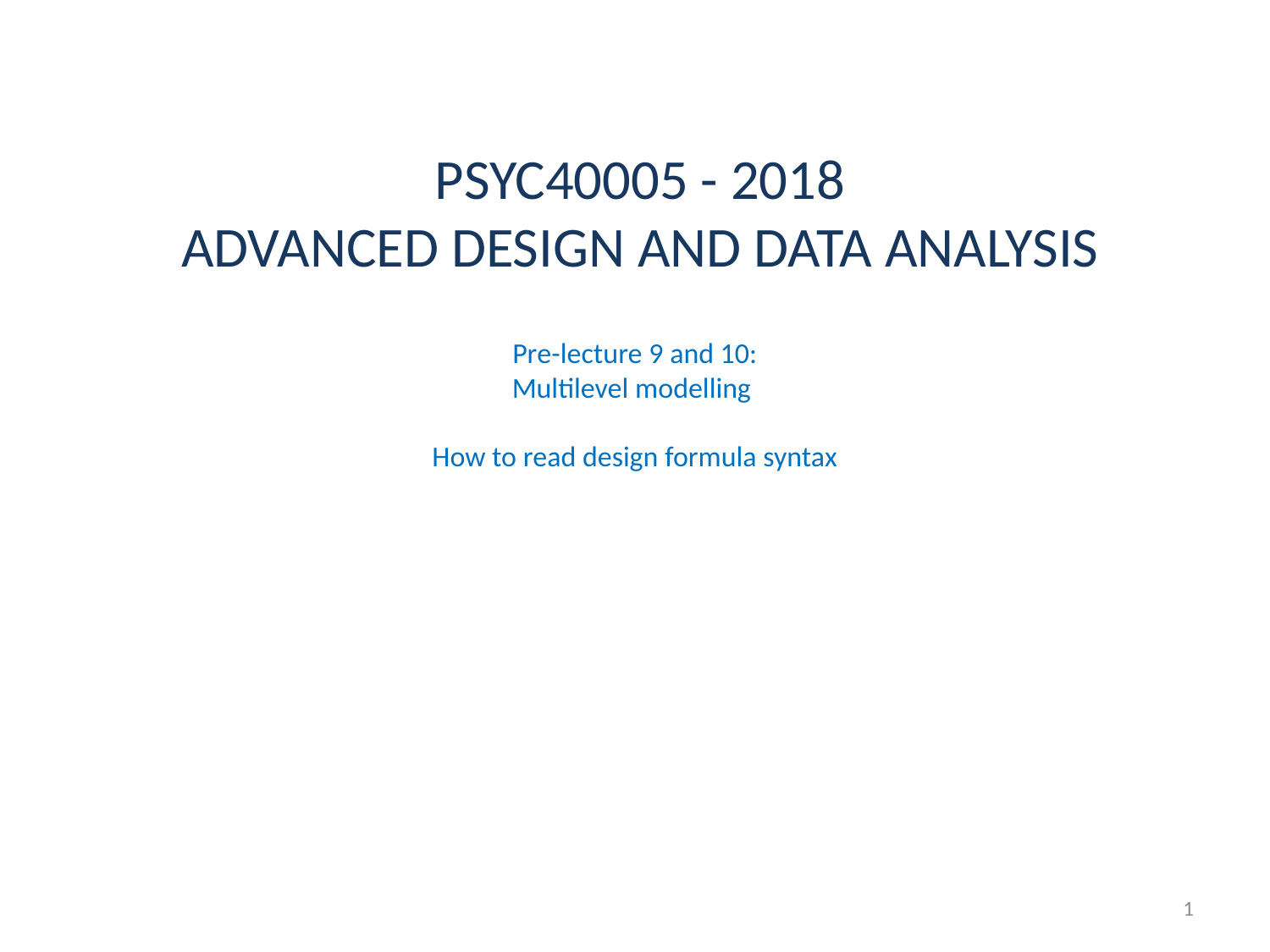

# Pre-lecture 9 and 10: Multilevel modelling How to read design formula syntax

1